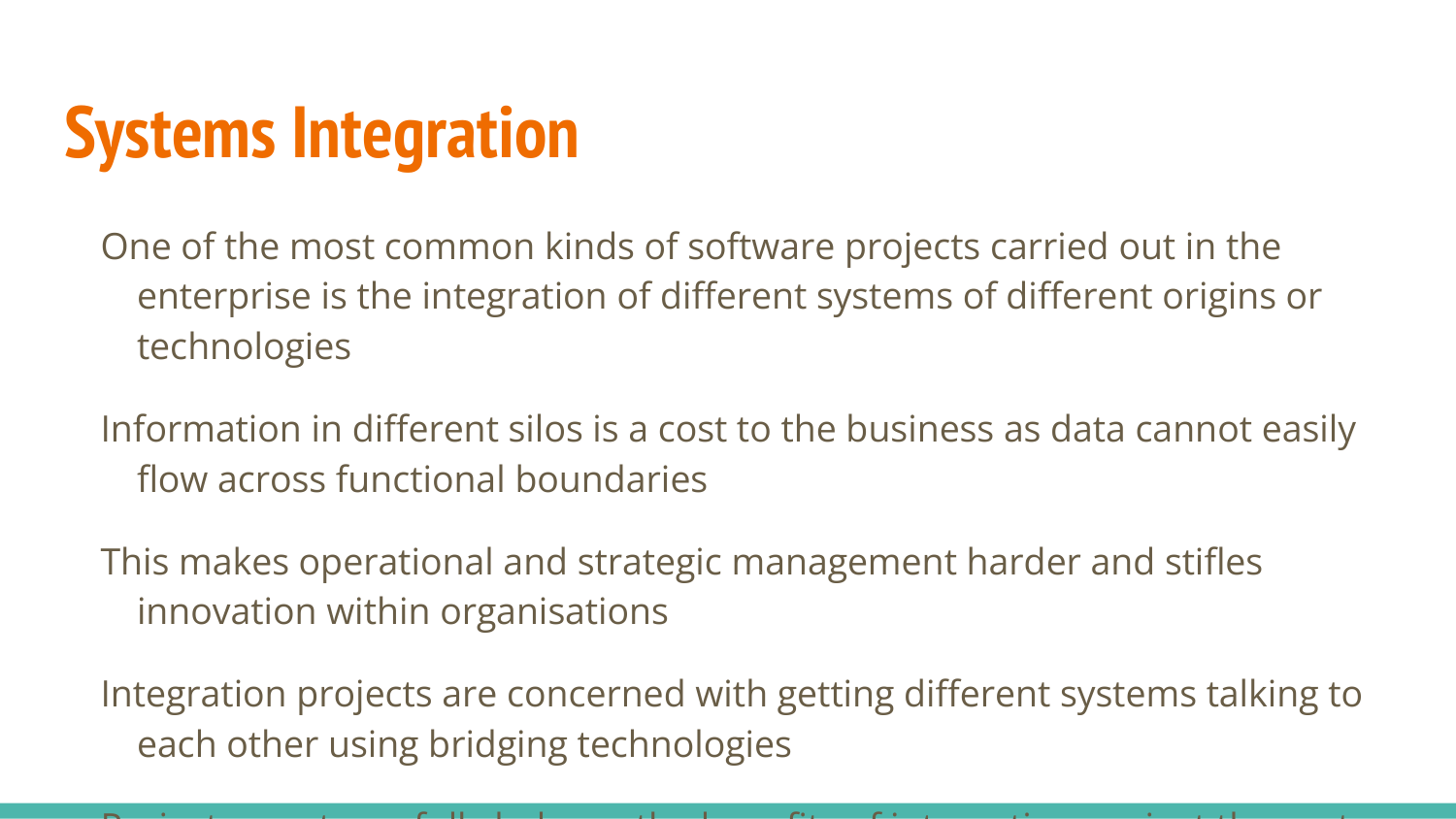

# Systems Integration
One of the most common kinds of software projects carried out in the enterprise is the integration of different systems of different origins or technologies
Information in different silos is a cost to the business as data cannot easily flow across functional boundaries
This makes operational and strategic management harder and stifles innovation within organisations
Integration projects are concerned with getting different systems talking to each other using bridging technologies
Projects must carefully balance the benefits of integration against the costs and risks of doing so